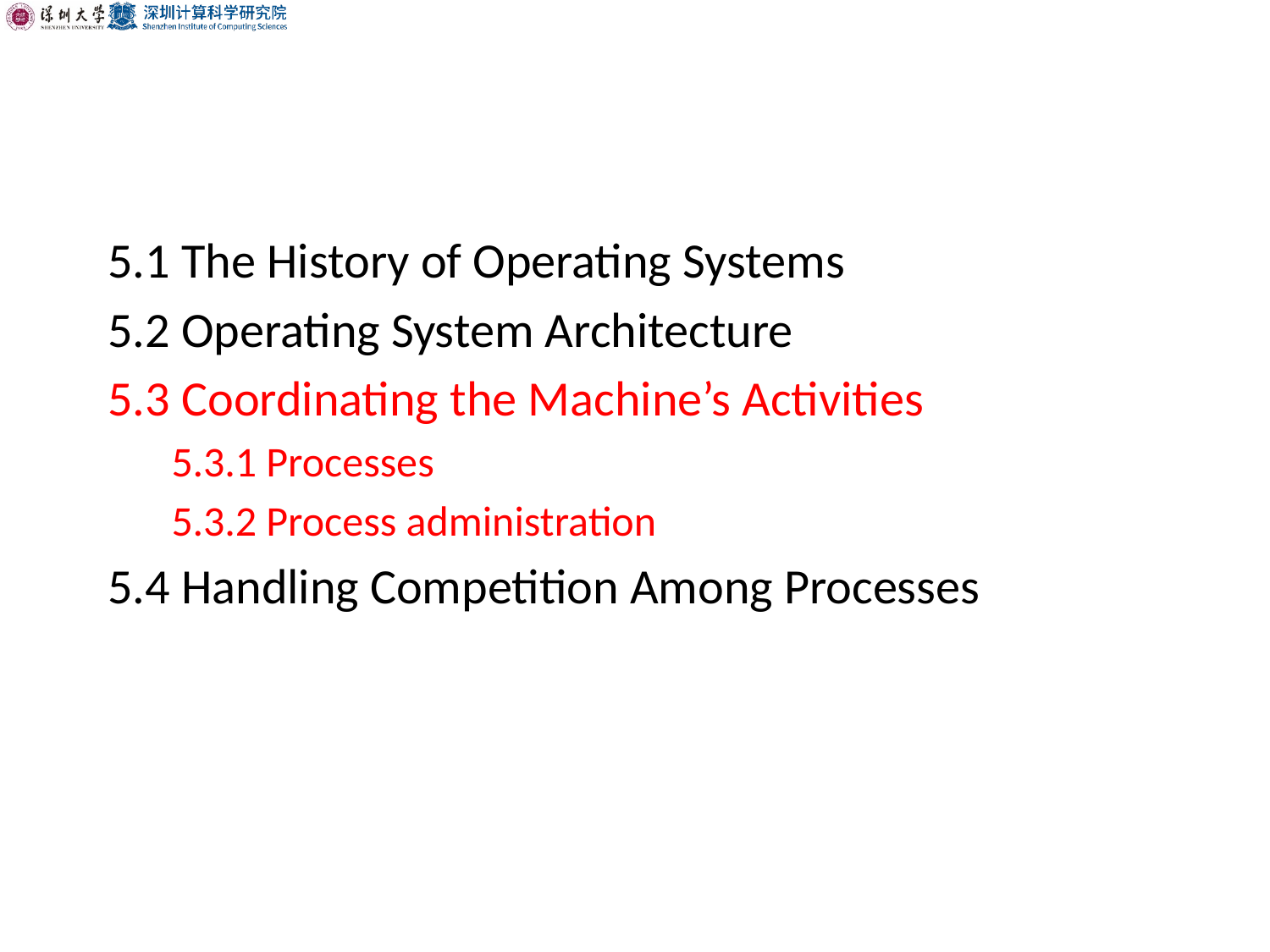

#
5.1 The History of Operating Systems
5.2 Operating System Architecture
5.3 Coordinating the Machine’s Activities
5.3.1 Processes
5.3.2 Process administration
5.4 Handling Competition Among Processes